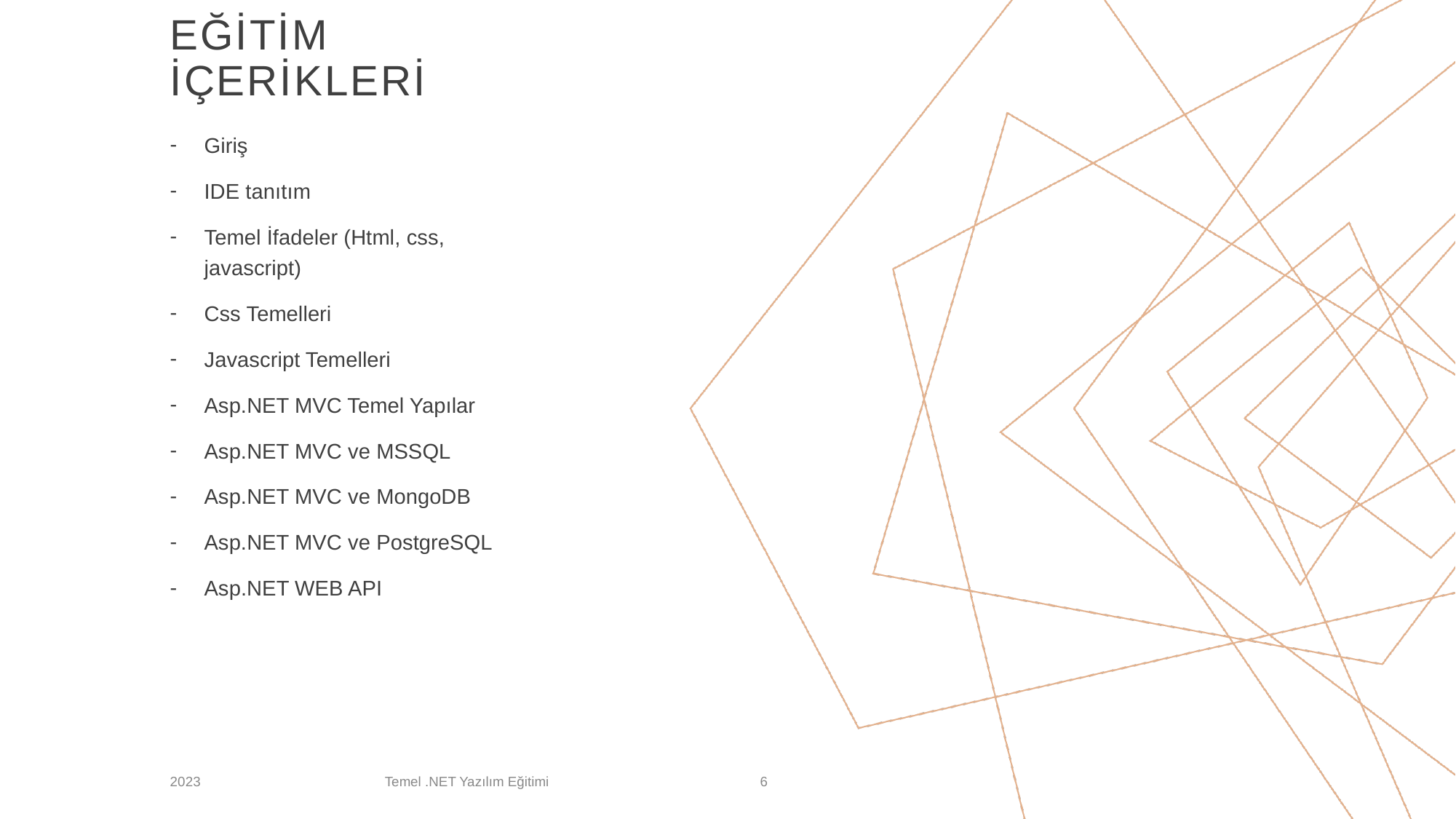

# EĞİTİM İÇERİKLERİ
Giriş
IDE tanıtım
Temel İfadeler (Html, css, javascript)
Css Temelleri
Javascript Temelleri
Asp.NET MVC Temel Yapılar
Asp.NET MVC ve MSSQL
Asp.NET MVC ve MongoDB
Asp.NET MVC ve PostgreSQL
Asp.NET WEB API
2023
Temel .NET Yazılım Eğitimi
6